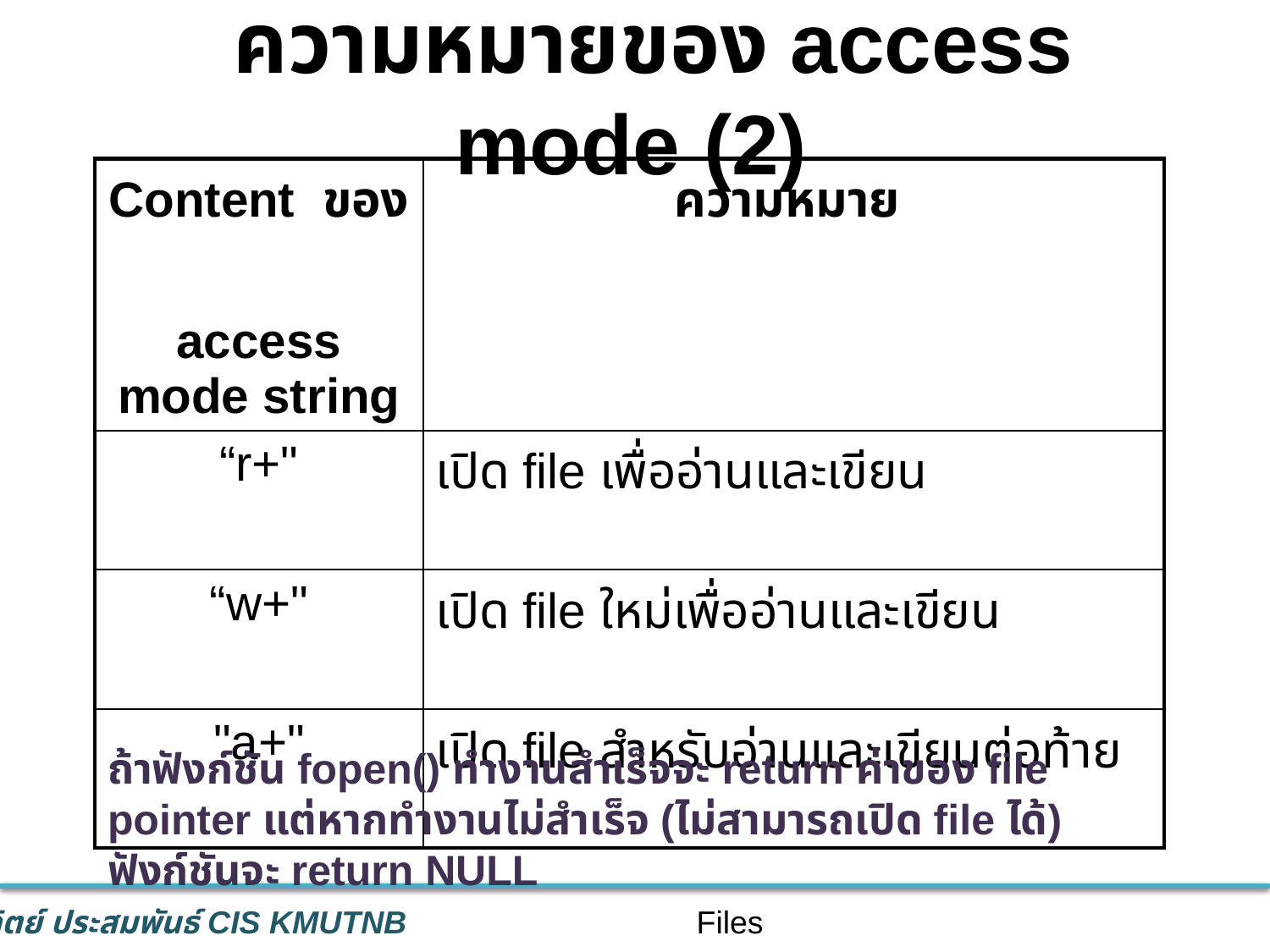

#
  ความหมายของ access mode (2)
| Content ของ access mode string | ความหมาย |
| --- | --- |
| “r+" | เปิด file เพื่ออ่านและเขียน |
| “w+" | เปิด file ใหม่เพื่ออ่านและเขียน |
| "a+" | เปิด file สำหรับอ่านและเขียนต่อท้าย |
ถ้าฟังก์ชัน fopen() ทำงานสำเร็จจะ return ค่าของ file pointer แต่หากทำงานไม่สำเร็จ (ไม่สามารถเปิด file ได้) ฟังก์ชันจะ return NULL
Files